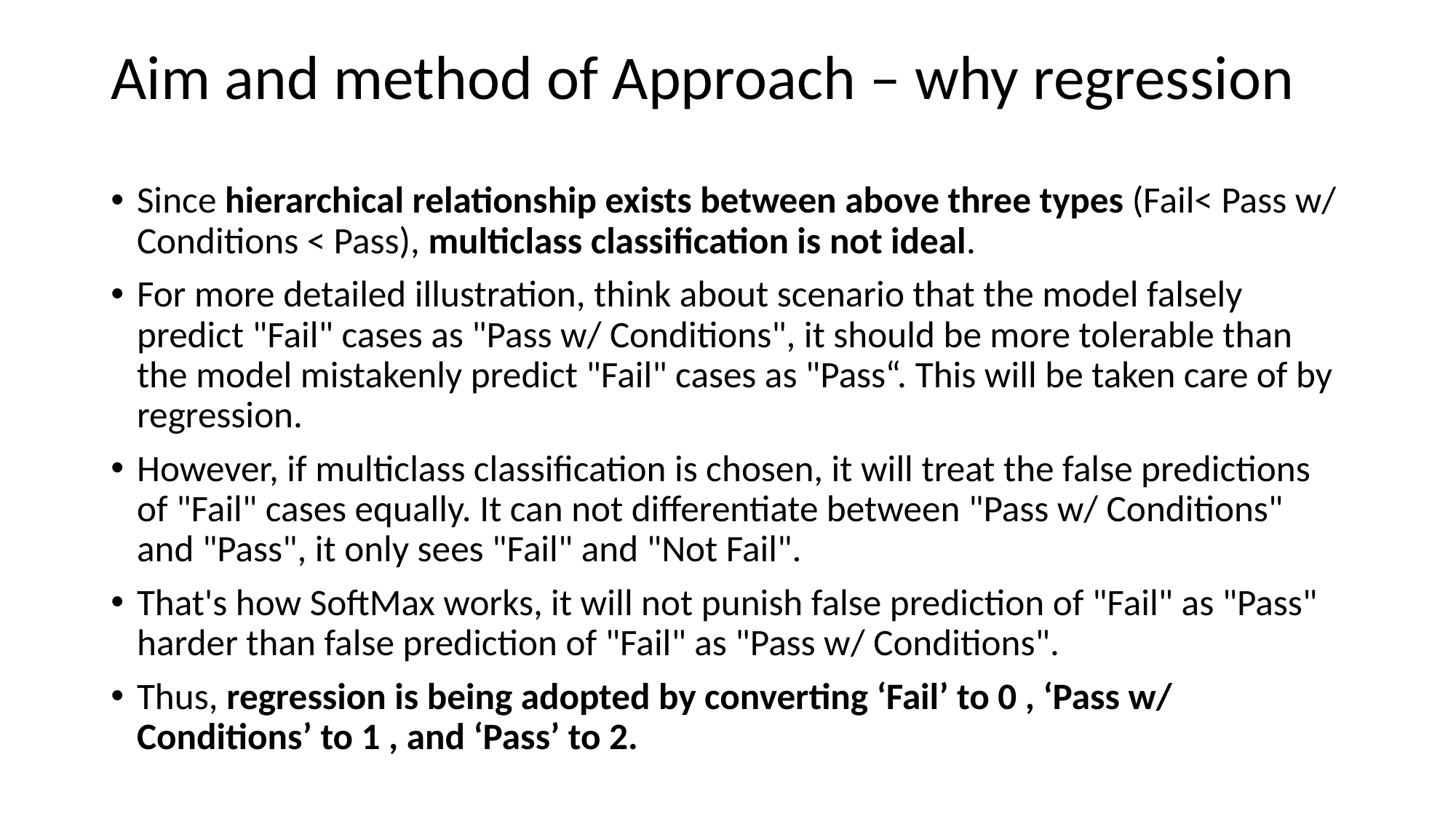

# Aim and method of Approach – why regression
Since hierarchical relationship exists between above three types (Fail< Pass w/ Conditions < Pass), multiclass classification is not ideal.
For more detailed illustration, think about scenario that the model falsely predict "Fail" cases as "Pass w/ Conditions", it should be more tolerable than the model mistakenly predict "Fail" cases as "Pass“. This will be taken care of by regression.
However, if multiclass classification is chosen, it will treat the false predictions of "Fail" cases equally. It can not differentiate between "Pass w/ Conditions" and "Pass", it only sees "Fail" and "Not Fail".
That's how SoftMax works, it will not punish false prediction of "Fail" as "Pass" harder than false prediction of "Fail" as "Pass w/ Conditions".
Thus, regression is being adopted by converting ‘Fail’ to 0 , ‘Pass w/ Conditions’ to 1 , and ‘Pass’ to 2.